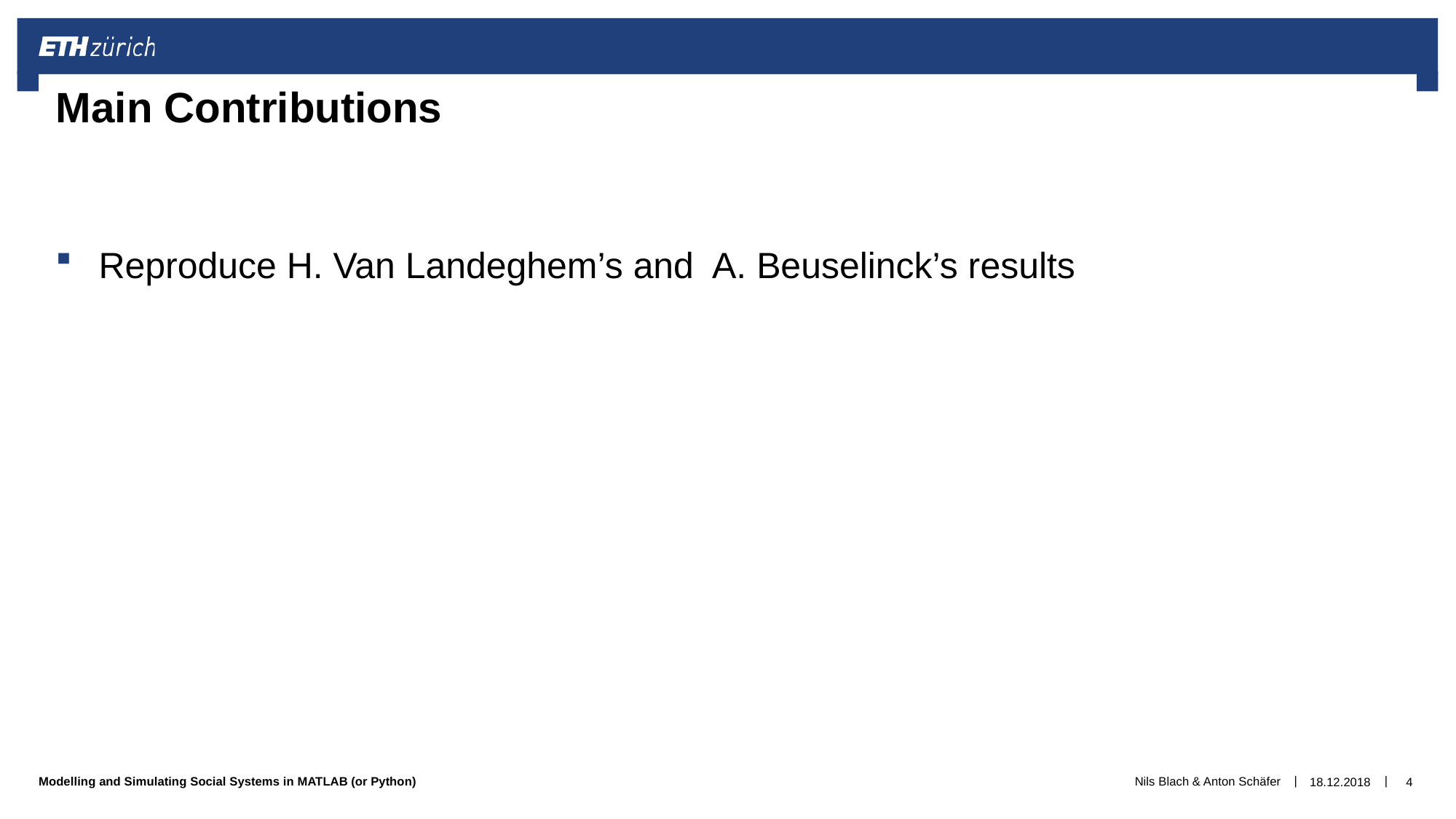

# Main Contributions
Reproduce H. Van Landeghem’s and  A. Beuselinck’s results

Nils Blach & Anton Schäfer
18.12.2018
4